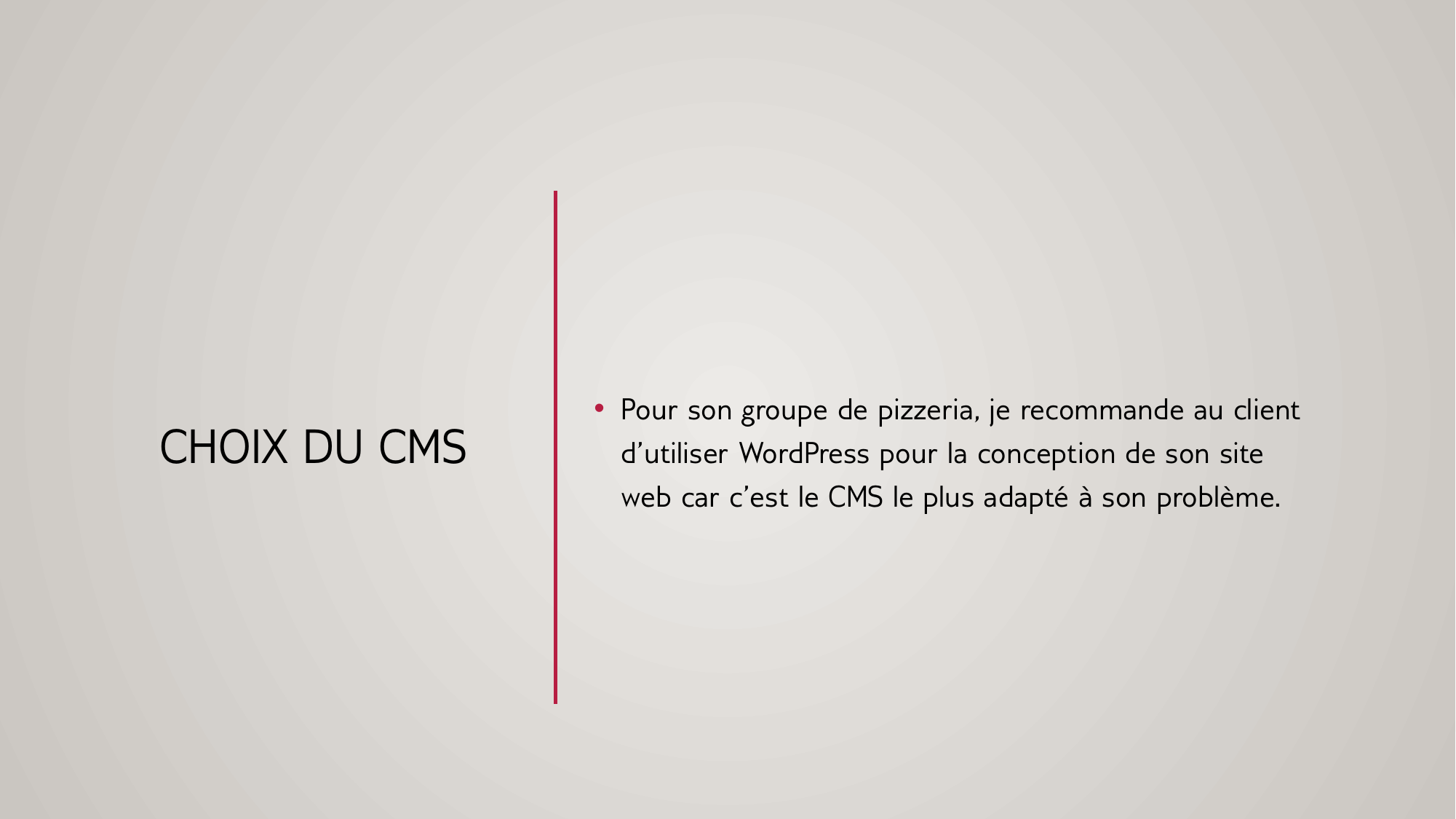

# Choix du CMS
Pour son groupe de pizzeria, je recommande au client d’utiliser WordPress pour la conception de son site web car c’est le CMS le plus adapté à son problème.